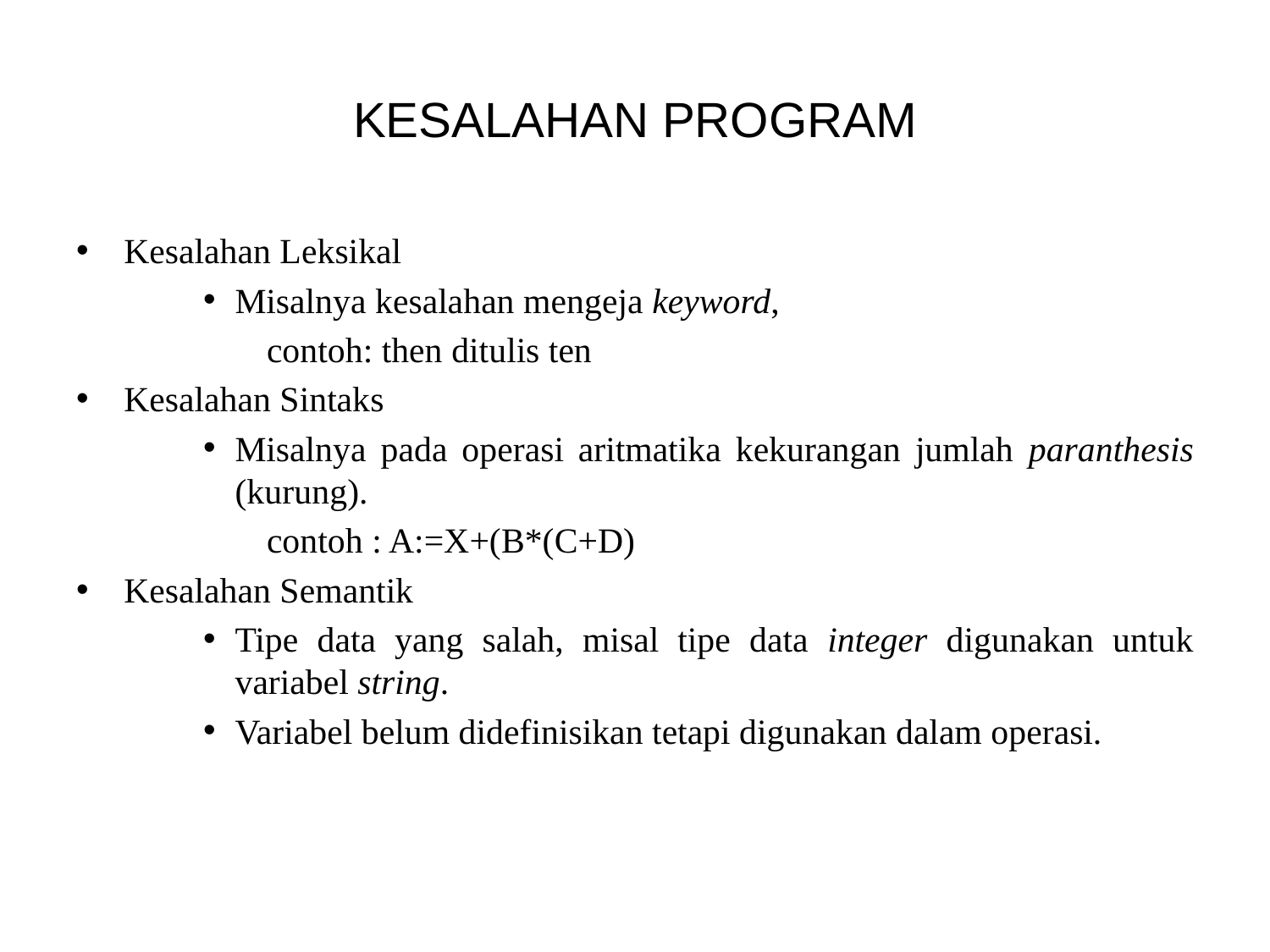

# KESALAHAN PROGRAM
Kesalahan Leksikal
Misalnya kesalahan mengeja keyword,
contoh: then ditulis ten
Kesalahan Sintaks
Misalnya pada operasi aritmatika kekurangan jumlah paranthesis (kurung).
contoh : A:=X+(B*(C+D)
Kesalahan Semantik
Tipe data yang salah, misal tipe data integer digunakan untuk variabel string.
Variabel belum didefinisikan tetapi digunakan dalam operasi.